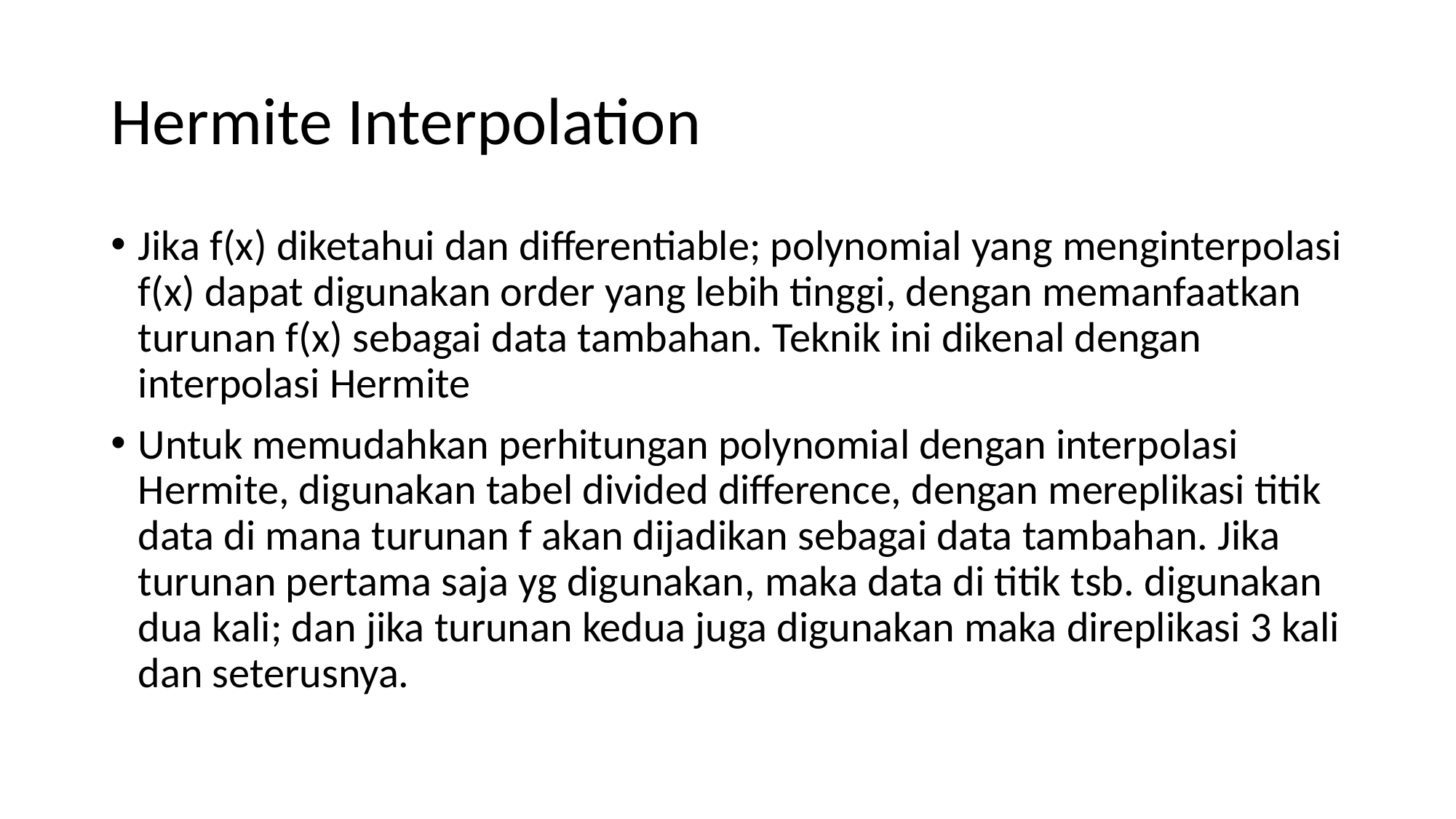

# Hermite Interpolation
Jika f(x) diketahui dan differentiable; polynomial yang menginterpolasi f(x) dapat digunakan order yang lebih tinggi, dengan memanfaatkan turunan f(x) sebagai data tambahan. Teknik ini dikenal dengan interpolasi Hermite
Untuk memudahkan perhitungan polynomial dengan interpolasi Hermite, digunakan tabel divided difference, dengan mereplikasi titik data di mana turunan f akan dijadikan sebagai data tambahan. Jika turunan pertama saja yg digunakan, maka data di titik tsb. digunakan dua kali; dan jika turunan kedua juga digunakan maka direplikasi 3 kali dan seterusnya.